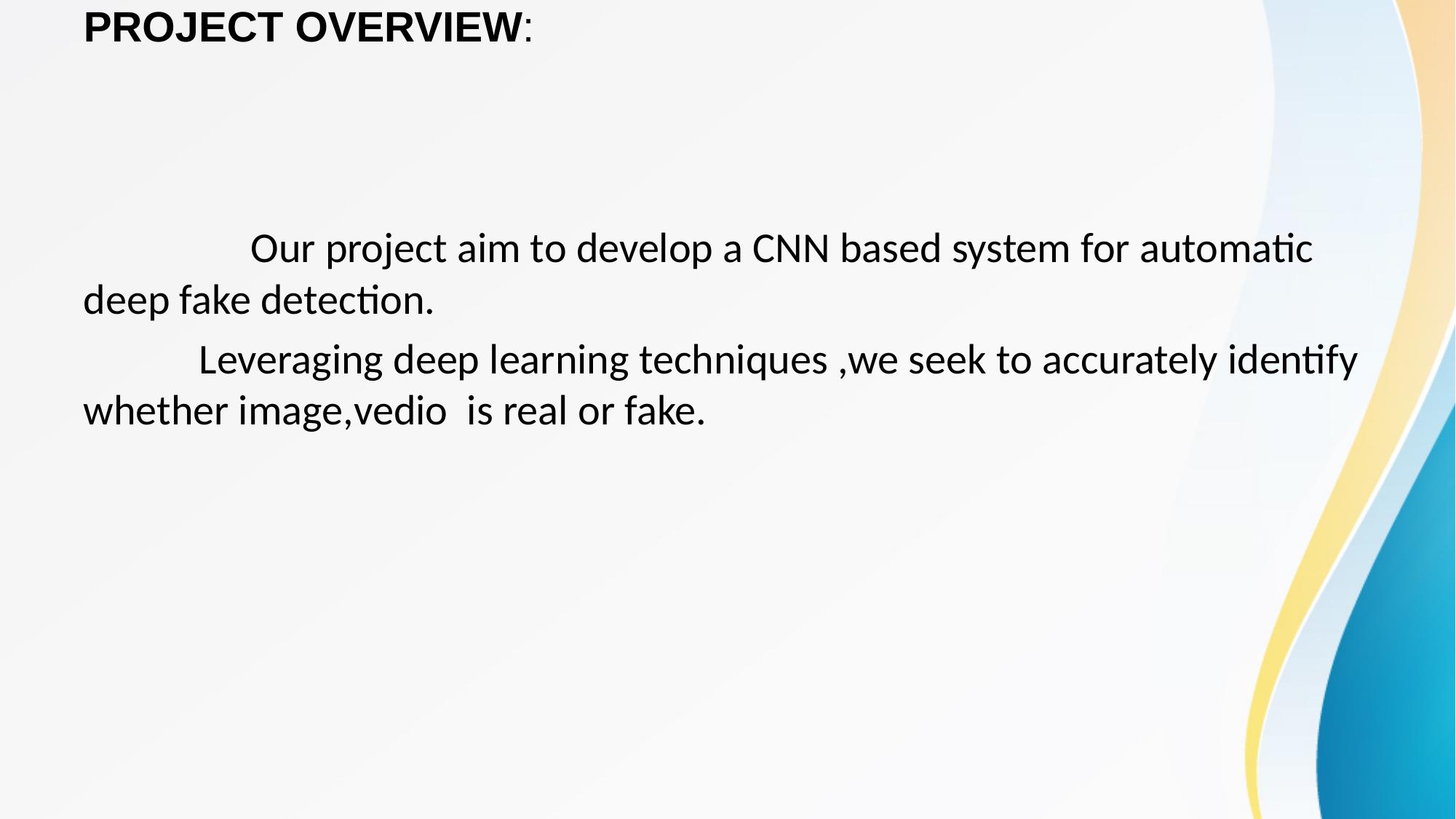

# PROJECT OVERVIEW:

             Our project aim to develop a CNN based system for automatic deep fake detection.
            Leveraging deep learning techniques ,we seek to accurately identify whether image,vedio  is real or fake.